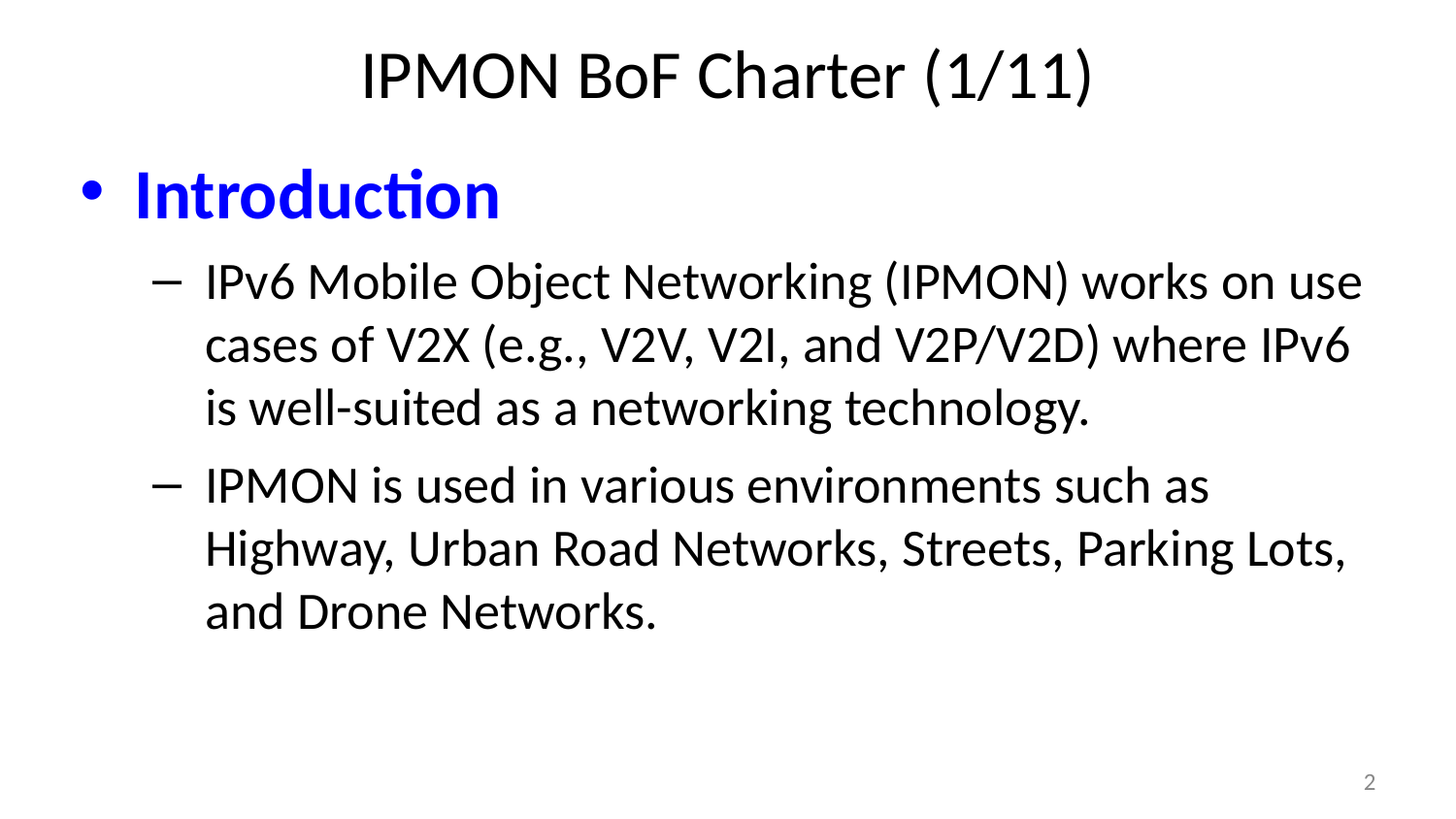

# IPMON BoF Charter (1/11)
Introduction
IPv6 Mobile Object Networking (IPMON) works on use cases of V2X (e.g., V2V, V2I, and V2P/V2D) where IPv6 is well-suited as a networking technology.
IPMON is used in various environments such as Highway, Urban Road Networks, Streets, Parking Lots, and Drone Networks.
2